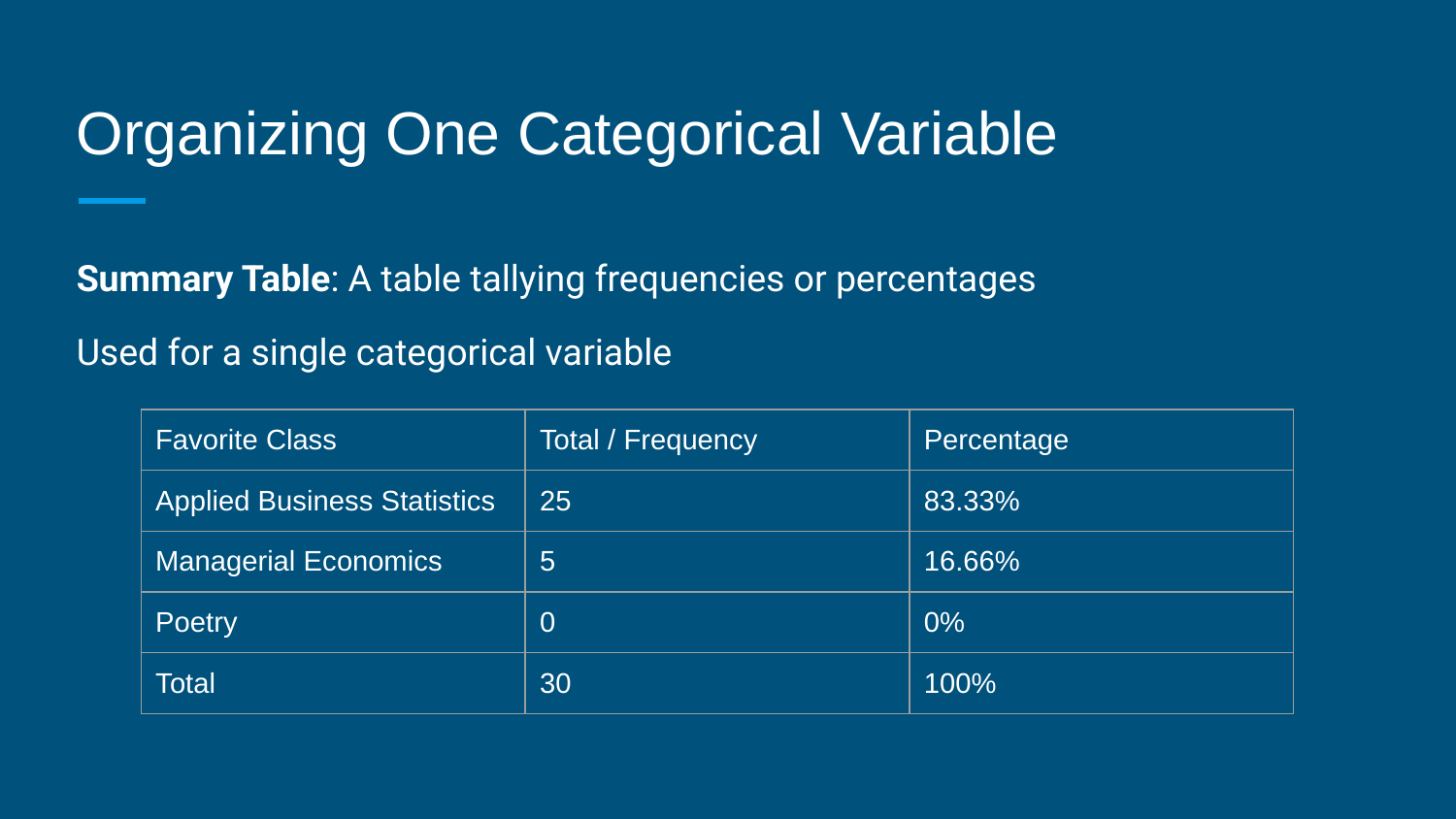

# Organizing One Categorical Variable
Summary Table: A table tallying frequencies or percentages
Used for a single categorical variable

| Favorite Class | Total / Frequency | Percentage |
| --- | --- | --- |
| Applied Business Statistics | 25 | 83.33% |
| Managerial Economics | 5 | 16.66% |
| Poetry | 0 | 0% |
| Total | 30 | 100% |